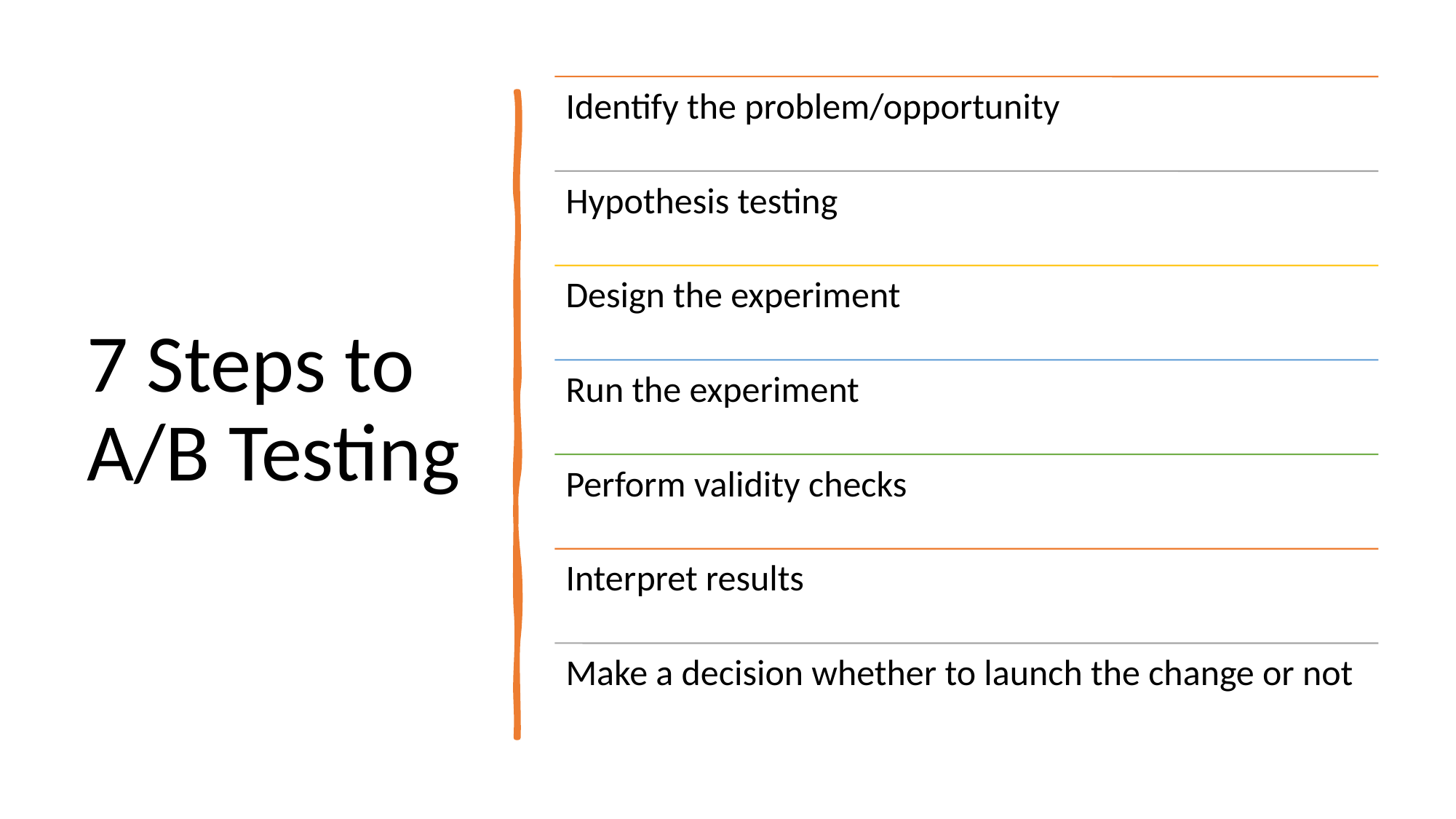

Identify the problem/opportunity
Hypothesis testing
Design the experiment
Run the experiment
Perform validity checks
Interpret results
Make a decision whether to launch the change or not
# 7 Steps to A/B Testing